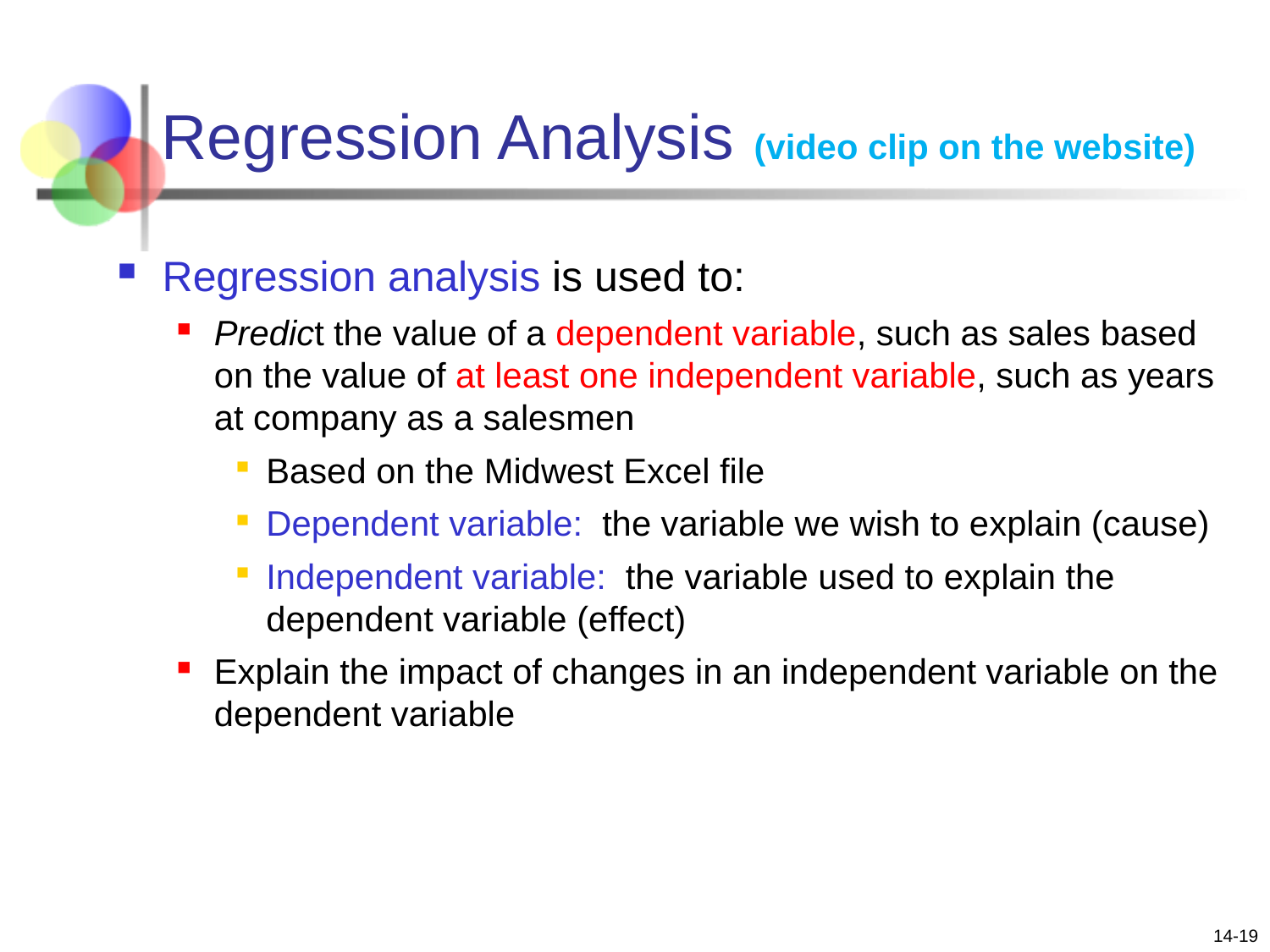

# Regression Analysis (video clip on the website)
Regression analysis is used to:
Predict the value of a dependent variable, such as sales based on the value of at least one independent variable, such as years at company as a salesmen
Based on the Midwest Excel file
Dependent variable:  the variable we wish to explain (cause)
Independent variable:  the variable used to explain the  dependent variable (effect)
Explain the impact of changes in an independent variable on the dependent variable
14-19